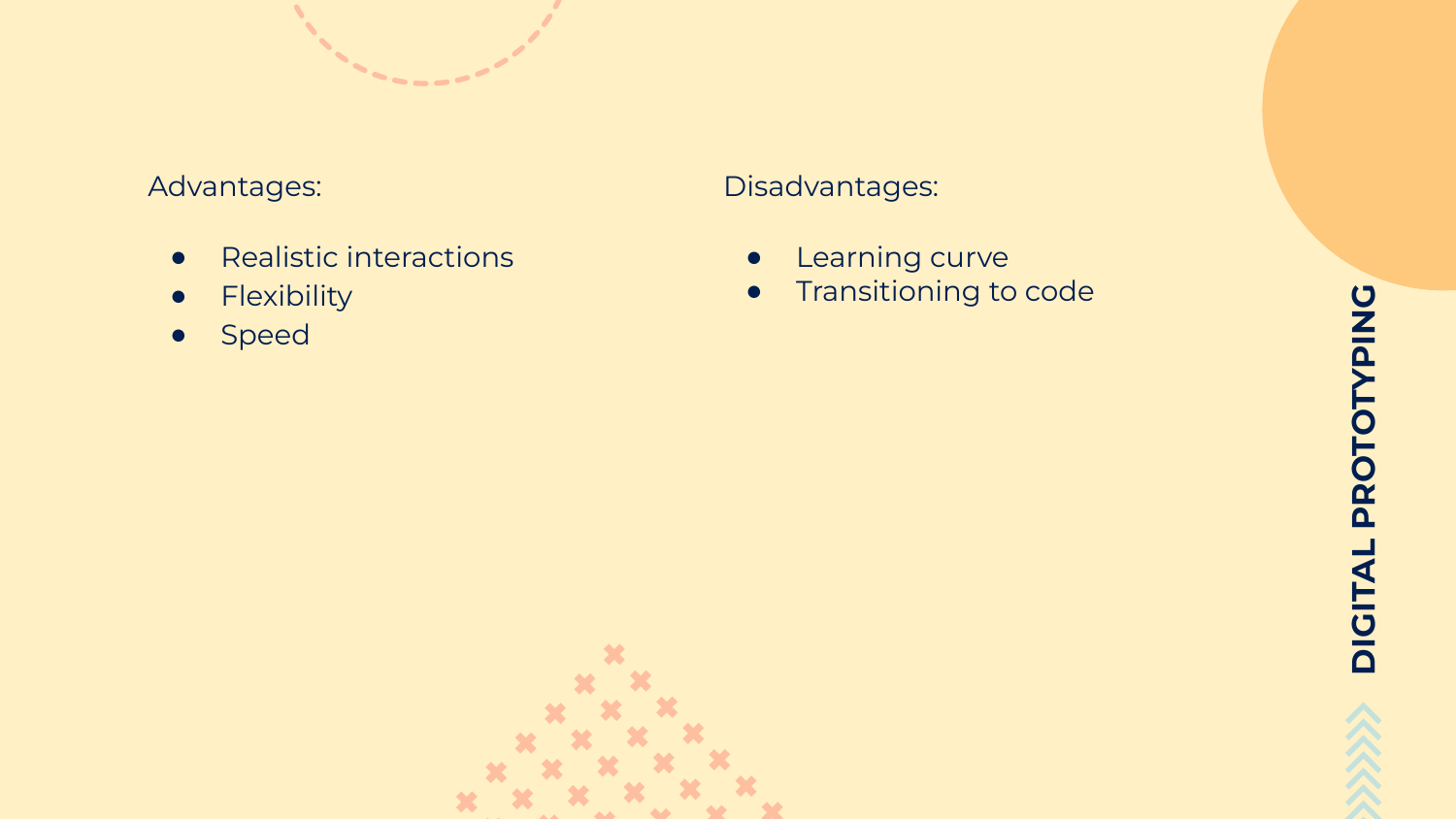

# DIGITAL PROTOTYPING
Advantages:
Realistic interactions
Flexibility
Speed
Disadvantages:
Learning curve
Transitioning to code